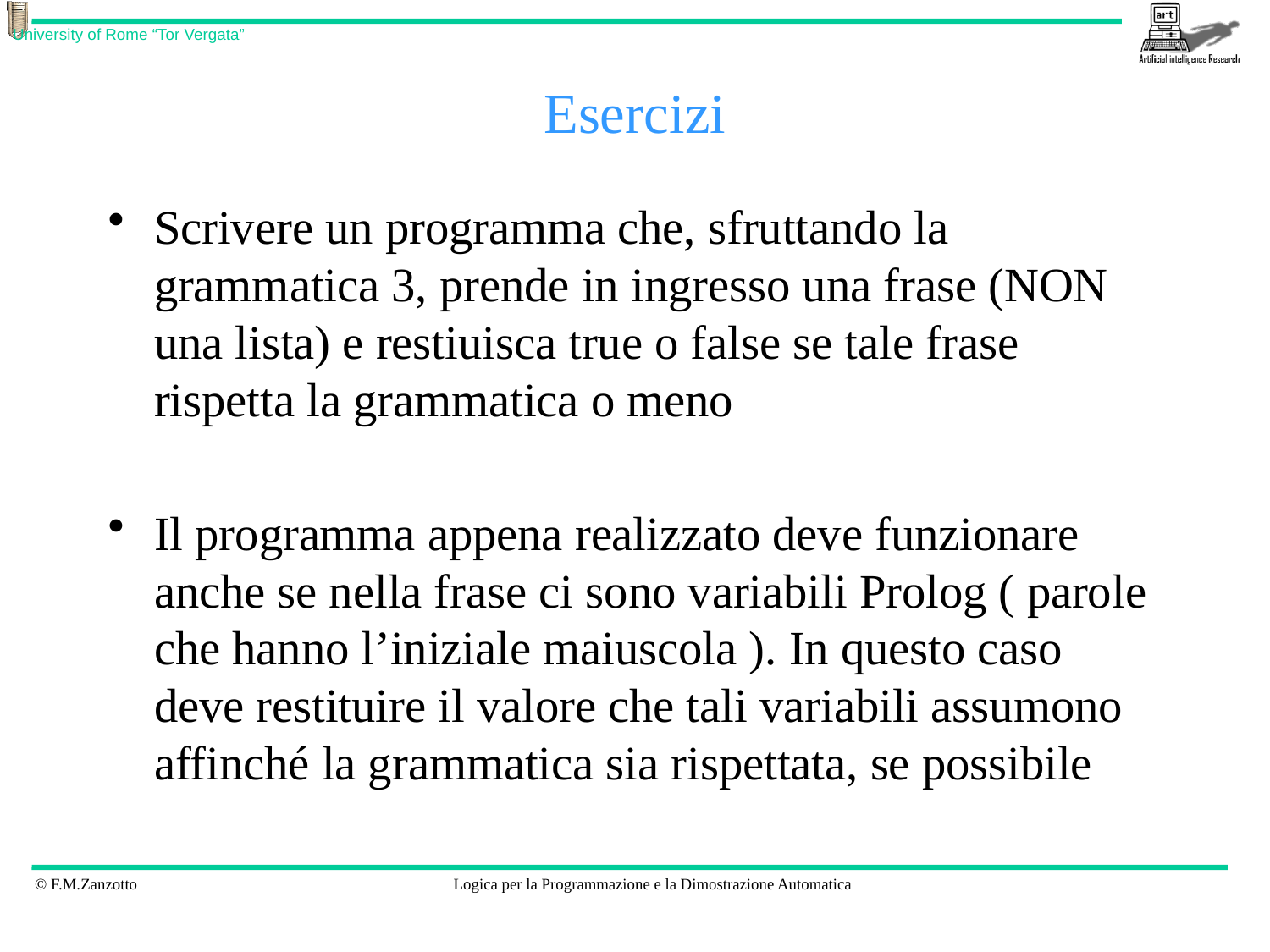

# Esercizi
Scrivere un programma che, sfruttando la grammatica 3, prende in ingresso una frase (NON una lista) e restiuisca true o false se tale frase rispetta la grammatica o meno

Il programma appena realizzato deve funzionare anche se nella frase ci sono variabili Prolog ( parole che hanno l’iniziale maiuscola ). In questo caso deve restituire il valore che tali variabili assumono affinché la grammatica sia rispettata, se possibile